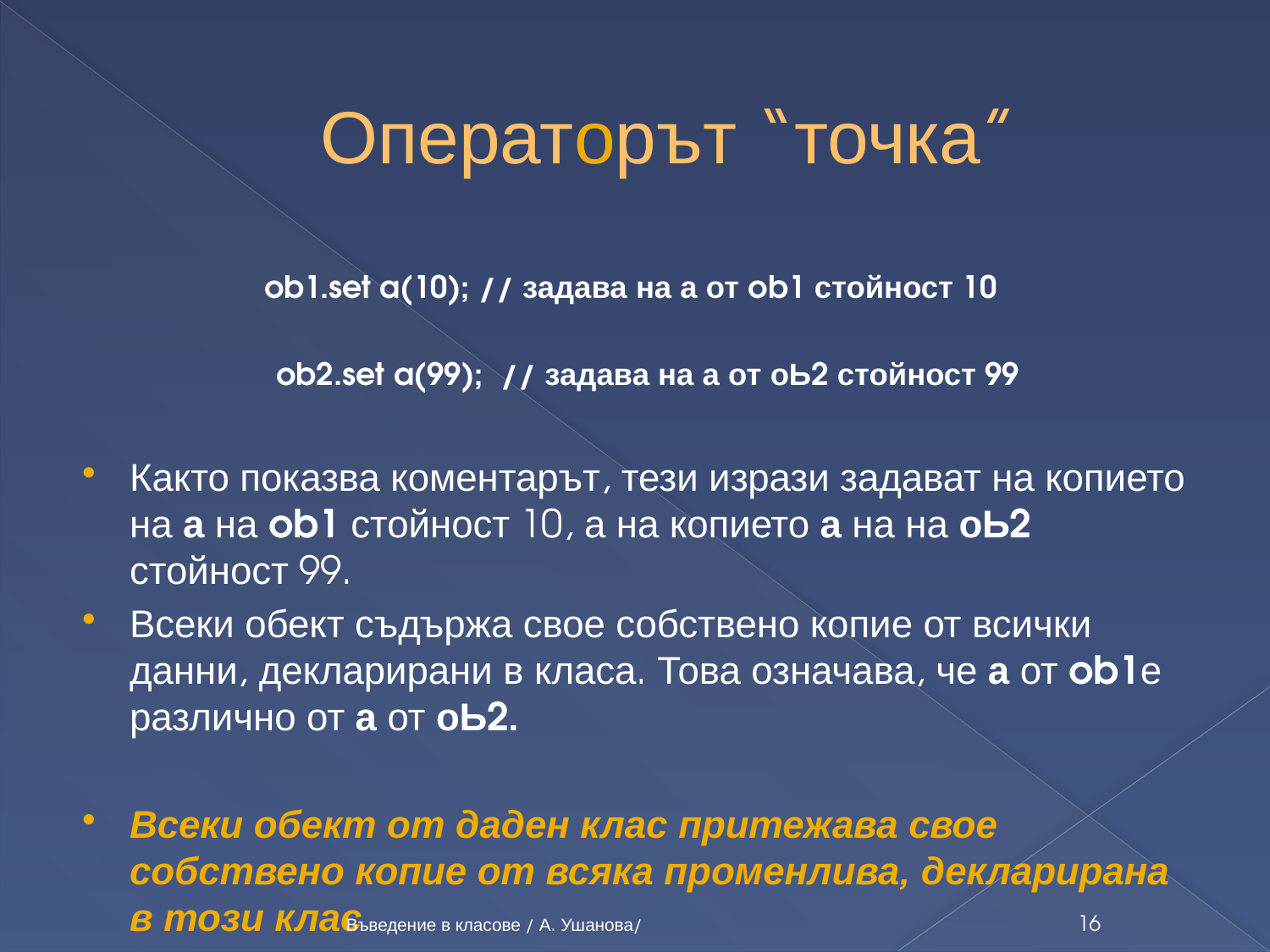

# Операторът “точка”
ob1.set a(10); // задава на а от ob1 стойност 10

	   ob2.set a(99);  // задава на а от оЬ2 стойност 99

Както показва коментарът, тези изрази задават на копието на а на ob1 стойност 10, а на копието а на на оЬ2 стойност 99.
Всеки обект съдържа свое собствено копие от всички данни, декларирани в класа. Това означава, че а от ob1е различно от а от оЬ2.

Всеки обект от даден клас притежава свое собствено копие от всяка променлива, декларирана в този клас

Въведение в класове / А. Ушанова/
16